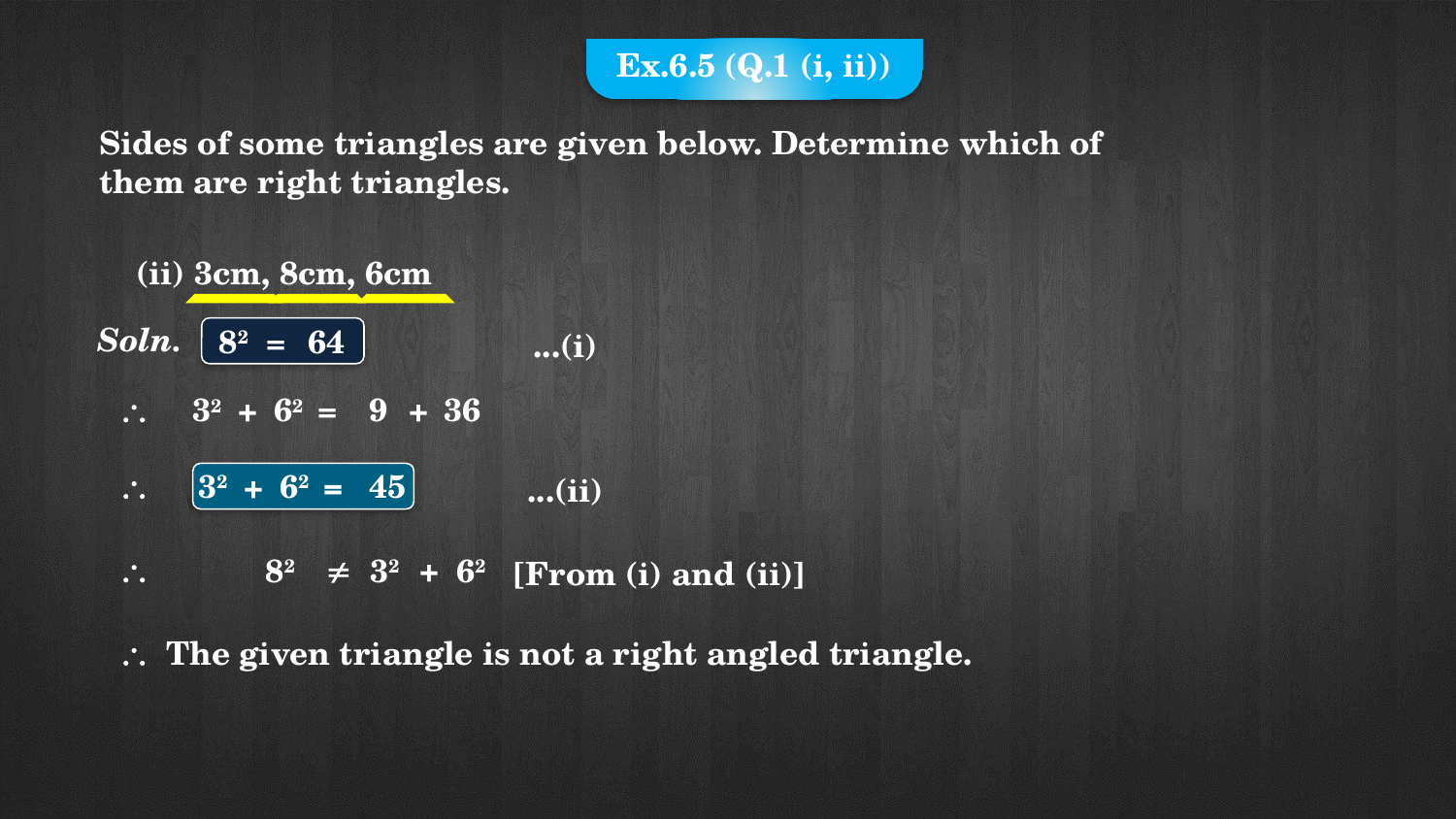

Ex.6.5 (Q.1 (i, ii))
Sides of some triangles are given below. Determine which of
them are right triangles.

    (ii) 3cm, 8cm, 6cm

...(i)
Soln.
82  =
64

∴
32
+
62  =
9
+
36
...(ii)
∴
32
+
62
=
45

[From (i) and (ii)]
∴
+
32
62
82   ≠
∴  The given triangle is not a right angled triangle.